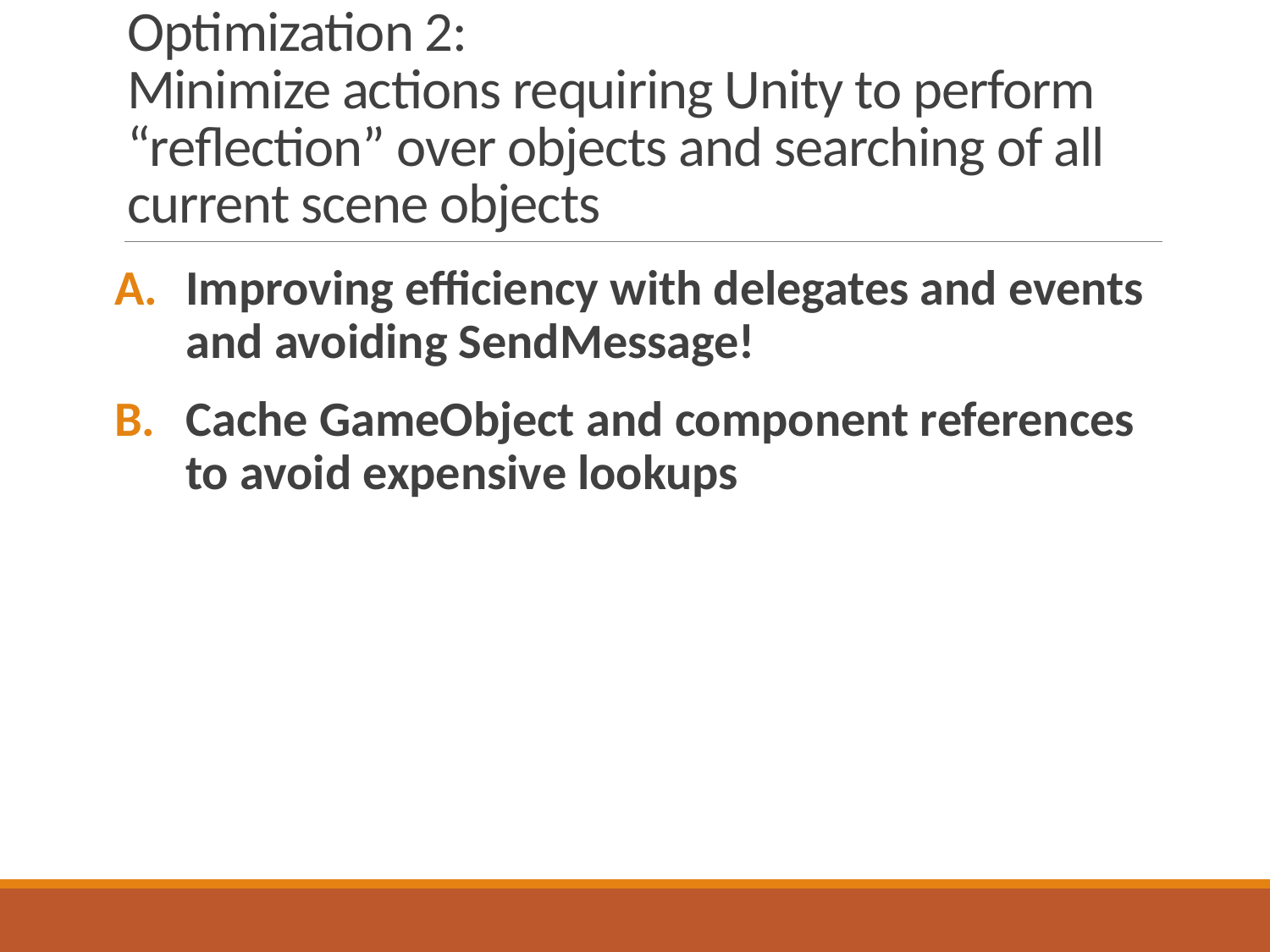

# Optimization 2: Minimize actions requiring Unity to perform “reflection” over objects and searching of all current scene objects
Improving efficiency with delegates and events and avoiding SendMessage!
Cache GameObject and component references to avoid expensive lookups